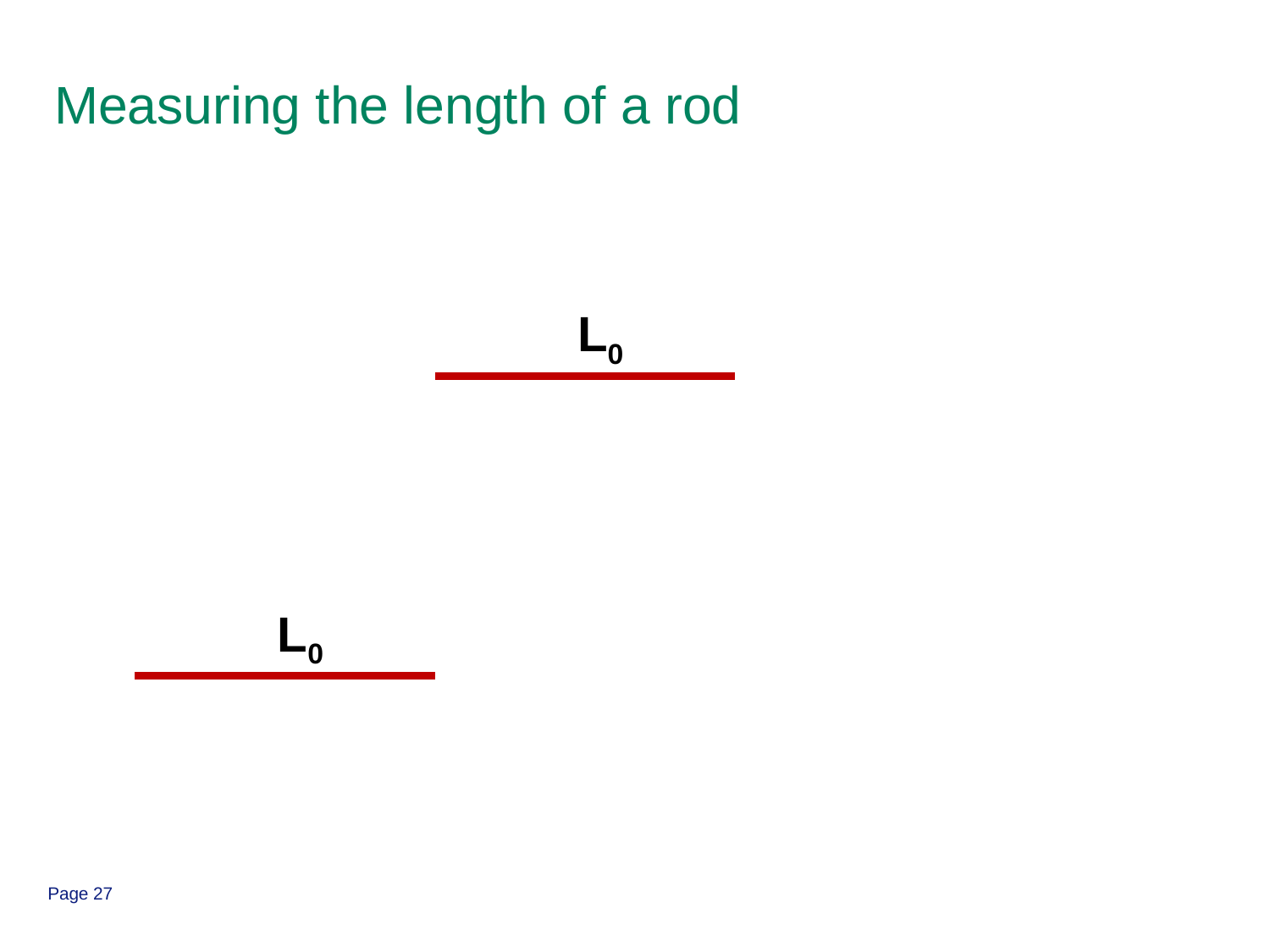

# Measuring the length of a rod
L0
L0
Page 27